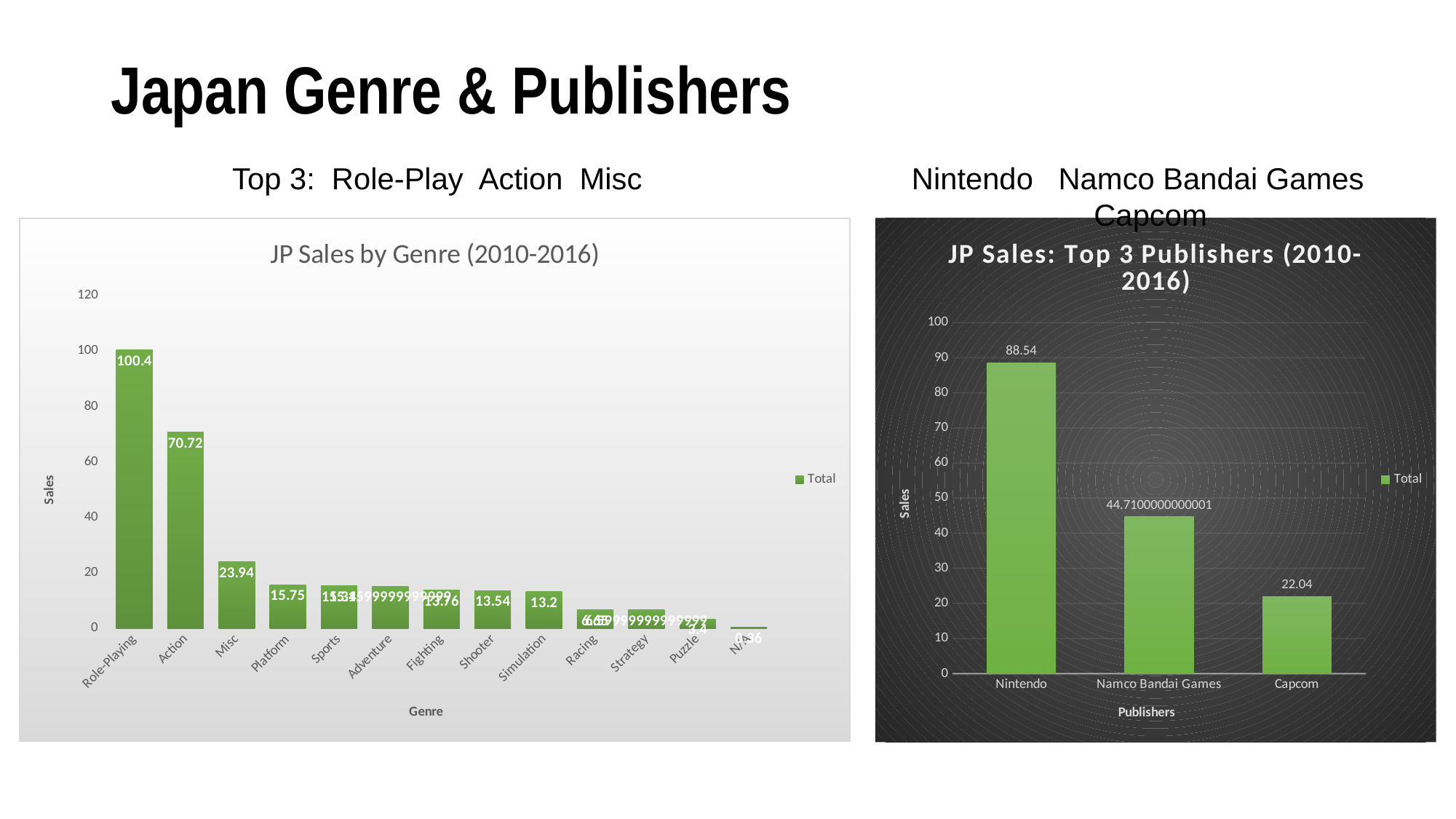

# Japan Genre & Publishers
Top 3:  Role-Play  Action  Misc
Nintendo   Namco Bandai Games    Capcom

### Chart: JP Sales by Genre (2010-2016)

| Category | Total |
|---|---|
| Role-Playing | 100.40000000000012 |
| Action | 70.72000000000001 |
| Misc | 23.939999999999998 |
| Platform | 15.74999999999999 |
| Sports | 15.339999999999987 |
| Adventure | 15.159999999999943 |
| Fighting | 13.75999999999999 |
| Shooter | 13.539999999999983 |
| Simulation | 13.199999999999992 |
| Racing | 6.649999999999995 |
| Strategy | 6.599999999999994 |
| Puzzle | 3.399999999999999 |
| N/A | 0.36 |

### Chart: JP Sales: Top 3 Publishers (2010-2016)

| Category | Total |
|---|---|
| Nintendo | 88.54000000000003 |
| Namco Bandai Games | 44.71000000000008 |
| Capcom | 22.040000000000006 |